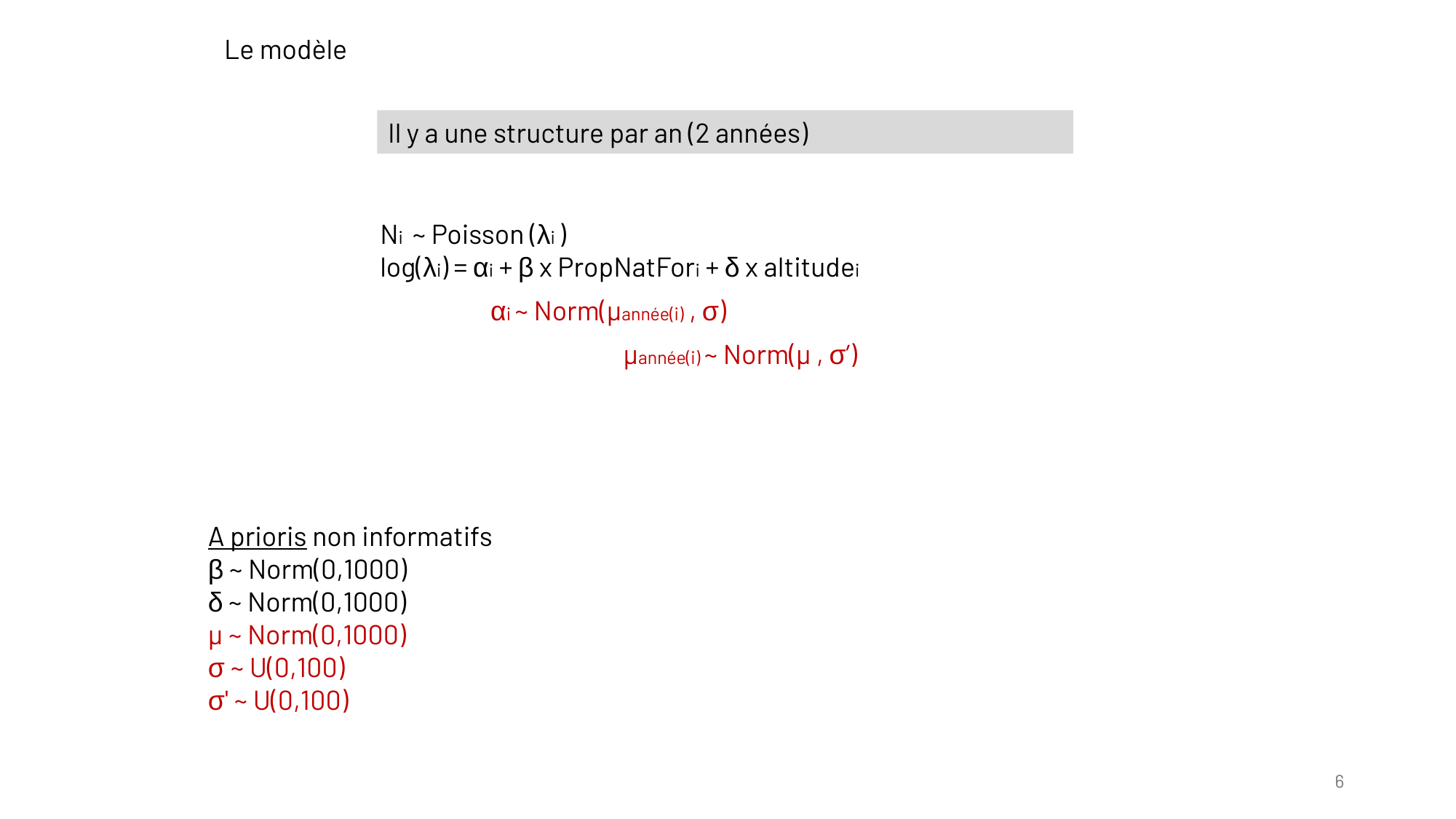

Le modèle
Il y a une structure par an (2 années)
Ni  ~ Poisson (λi )
log(λi) = αi + β x PropNatFori + δ x altitudei
αi ~ Norm(μannée(i) , σ)
μannée(i) ~ Norm(μ , σ’)

A prioris non informatifs
β ~ Norm(0,1000)
δ ~ Norm(0,1000)
μ ~ Norm(0,1000)
σ ~ U(0,100)
σ' ~ U(0,100)
6